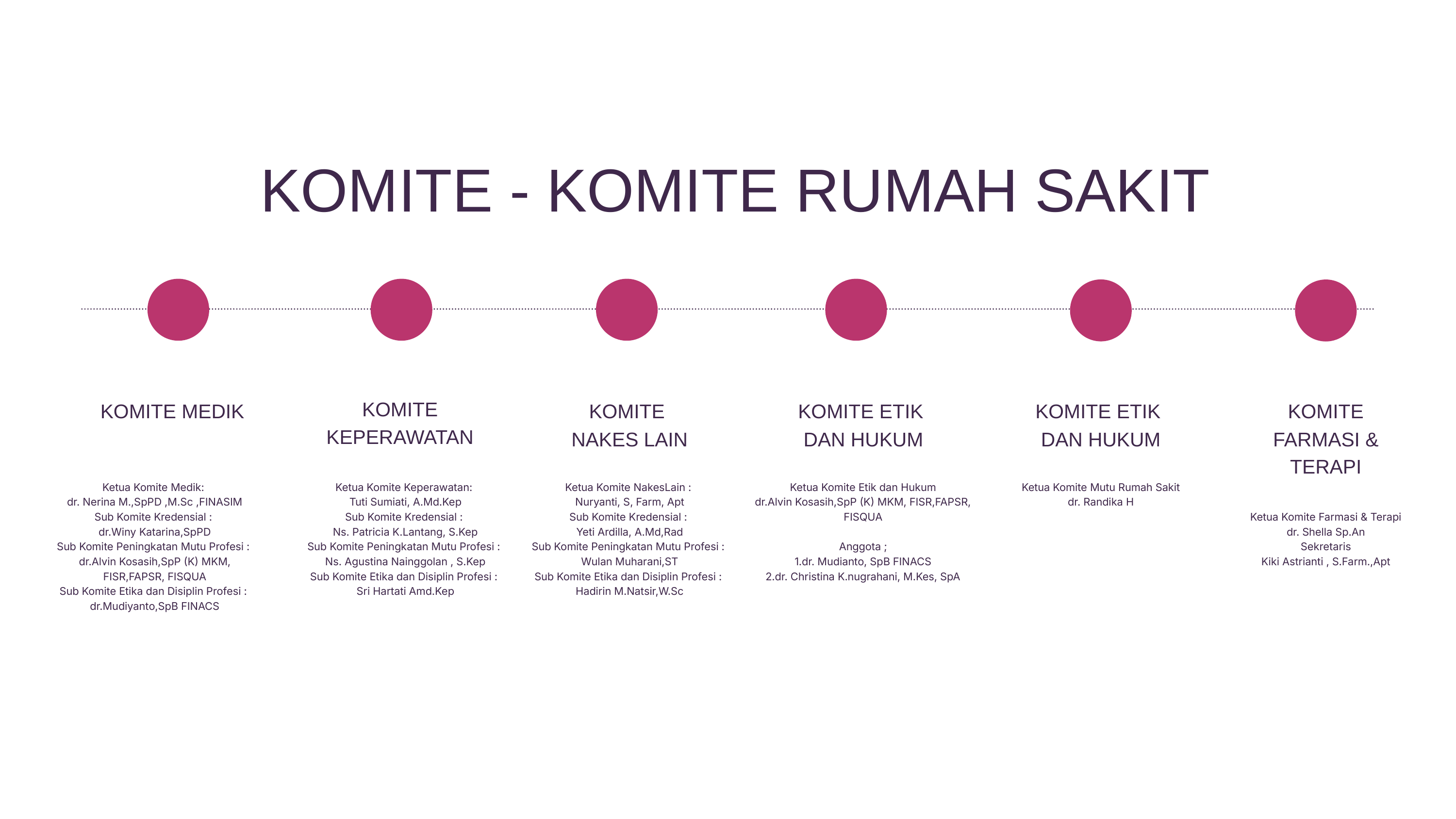

KOMITE - KOMITE RUMAH SAKIT

KOMITE KEPERAWATAN
KOMITE MEDIK
KOMITE
NAKES LAIN
KOMITE ETIK  DAN HUKUM
KOMITE ETIK  DAN HUKUM
KOMITE FARMASI & TERAPI
Ketua Komite Medik:
dr. Nerina M.,SpPD ,M.Sc ,FINASIM
Sub Komite Kredensial :
dr.Winy Katarina,SpPD
Sub Komite Peningkatan Mutu Profesi :
dr.Alvin Kosasih,SpP (K) MKM, FISR,FAPSR, FISQUA
Sub Komite Etika dan Disiplin Profesi :
dr.Mudiyanto,SpB FINACS

Ketua Komite Keperawatan:
Tuti Sumiati, A.Md.Kep
Sub Komite Kredensial :
Ns. Patricia K.Lantang, S.Kep
Sub Komite Peningkatan Mutu Profesi :
Ns. Agustina Nainggolan , S.Kep
Sub Komite Etika dan Disiplin Profesi :
Sri Hartati Amd.Kep

Ketua Komite NakesLain :
Nuryanti, S, Farm, Apt
Sub Komite Kredensial :
Yeti Ardilla, A.Md,Rad
Sub Komite Peningkatan Mutu Profesi :
Wulan Muharani,ST
Sub Komite Etika dan Disiplin Profesi :
Hadirin M.Natsir,W.Sc

Ketua Komite Etik dan Hukum
dr.Alvin Kosasih,SpP (K) MKM, FISR,FAPSR, FISQUA

Anggota ;
1.dr. Mudianto, SpB FINACS
2.dr. Christina K.nugrahani, M.Kes, SpA

Ketua Komite Mutu Rumah Sakit
dr. Randika H

Ketua Komite Farmasi & Terapi
dr. Shella Sp.An
Sekretaris
Kiki Astrianti , S.Farm.,Apt